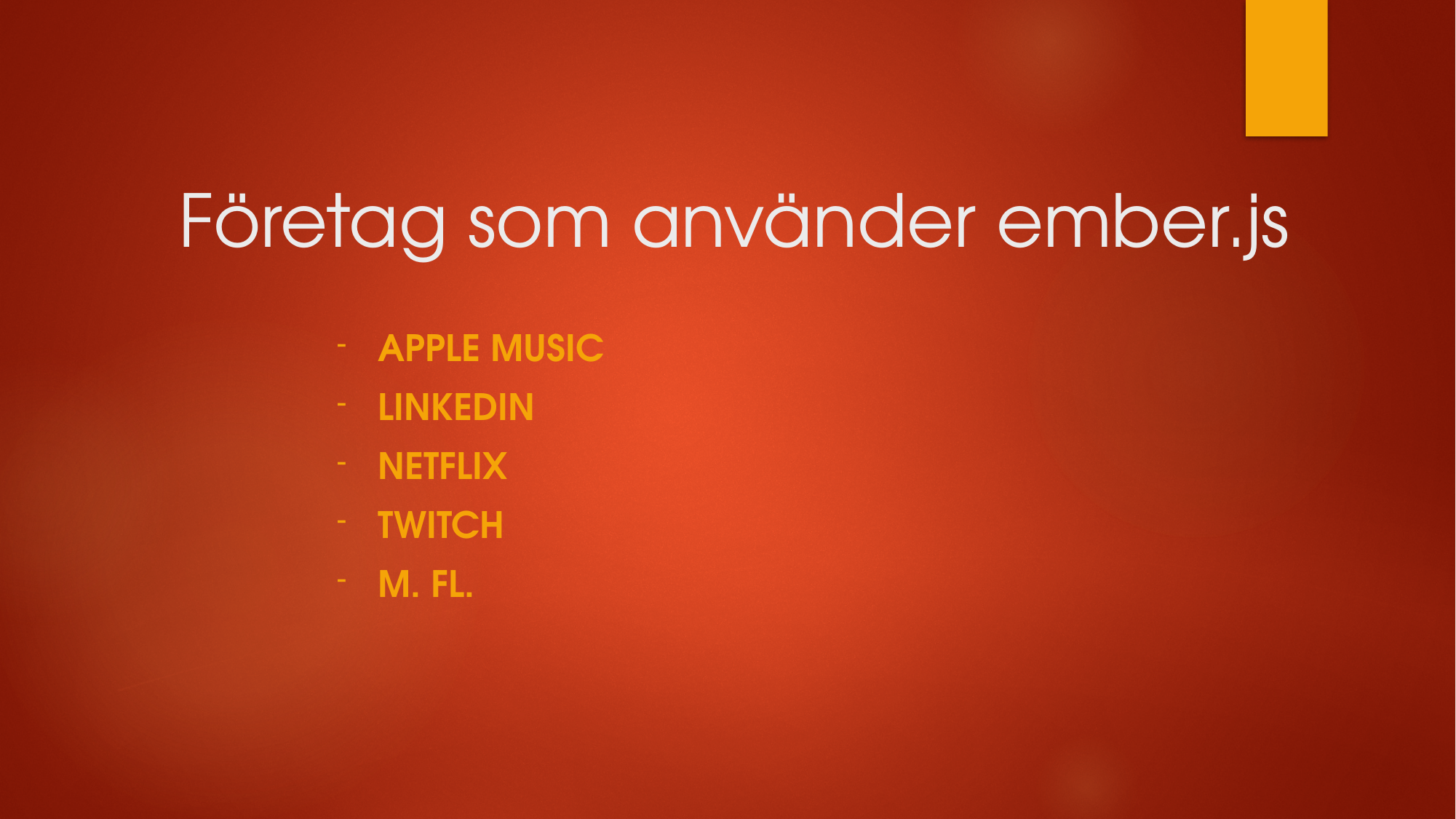

# Företag som använder ember.js
APPLE MUSIC
LINKEDIN
NETFLIX
TWITCH
M. fl.